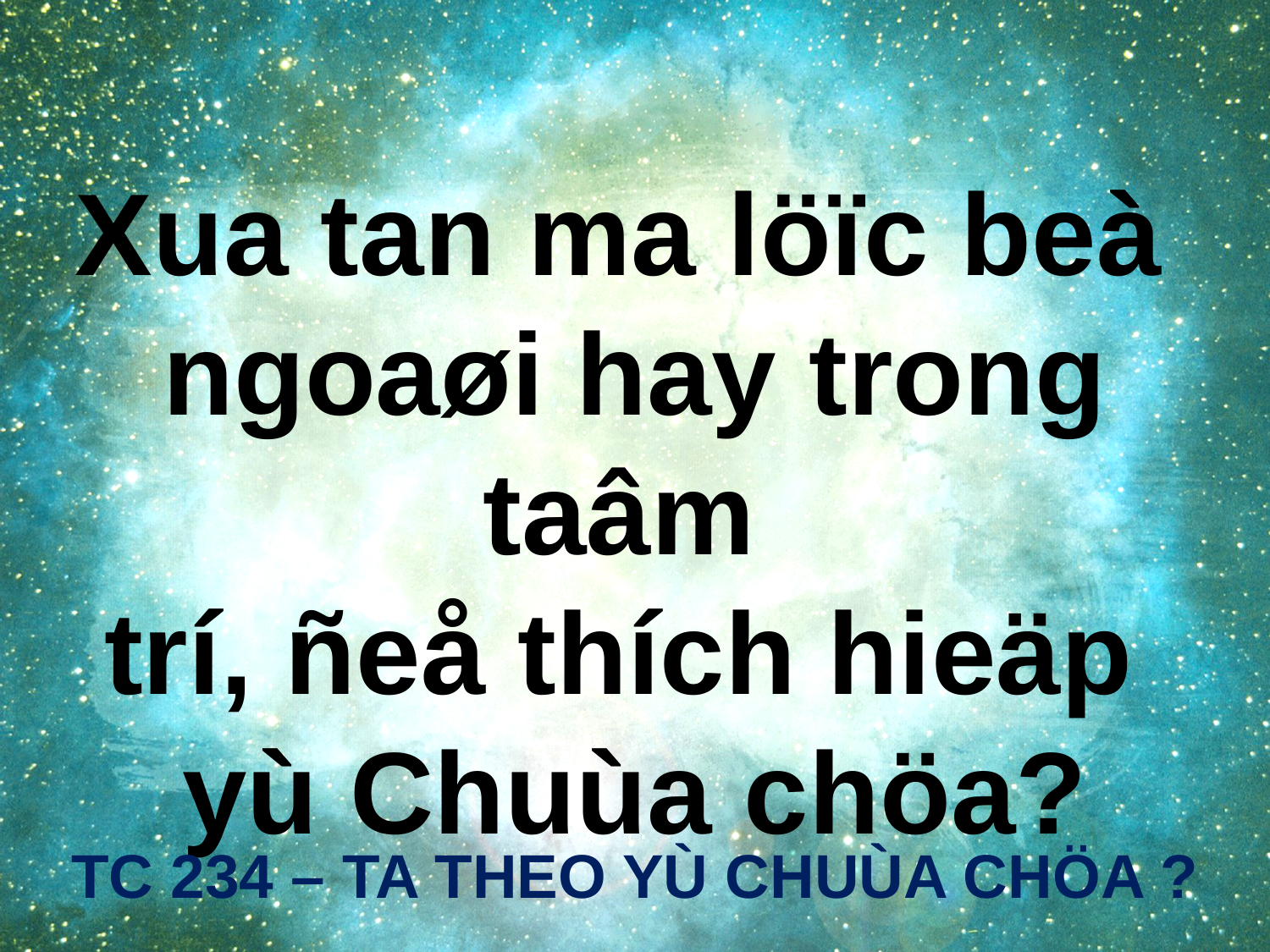

Xua tan ma löïc beà
ngoaøi hay trong taâm
trí, ñeå thích hieäp
yù Chuùa chöa?
TC 234 – TA THEO YÙ CHUÙA CHÖA ?